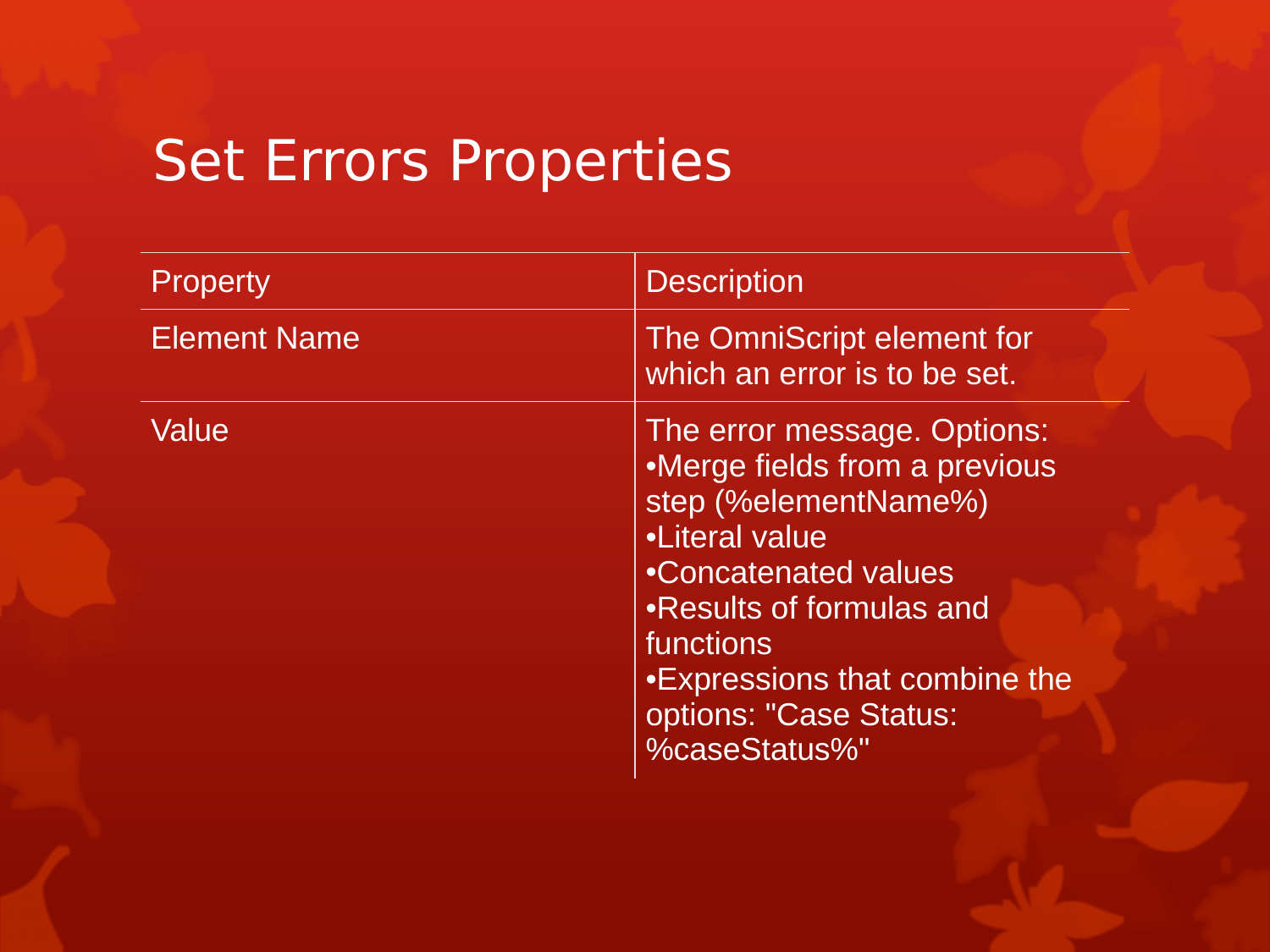

# Set Errors Properties
| Property | Description |
| --- | --- |
| Element Name | The OmniScript element for which an error is to be set. |
| Value | The error message. Options: Merge fields from a previous step (%elementName%) Literal value Concatenated values Results of formulas and functions Expressions that combine the options: "Case Status: %caseStatus%" |